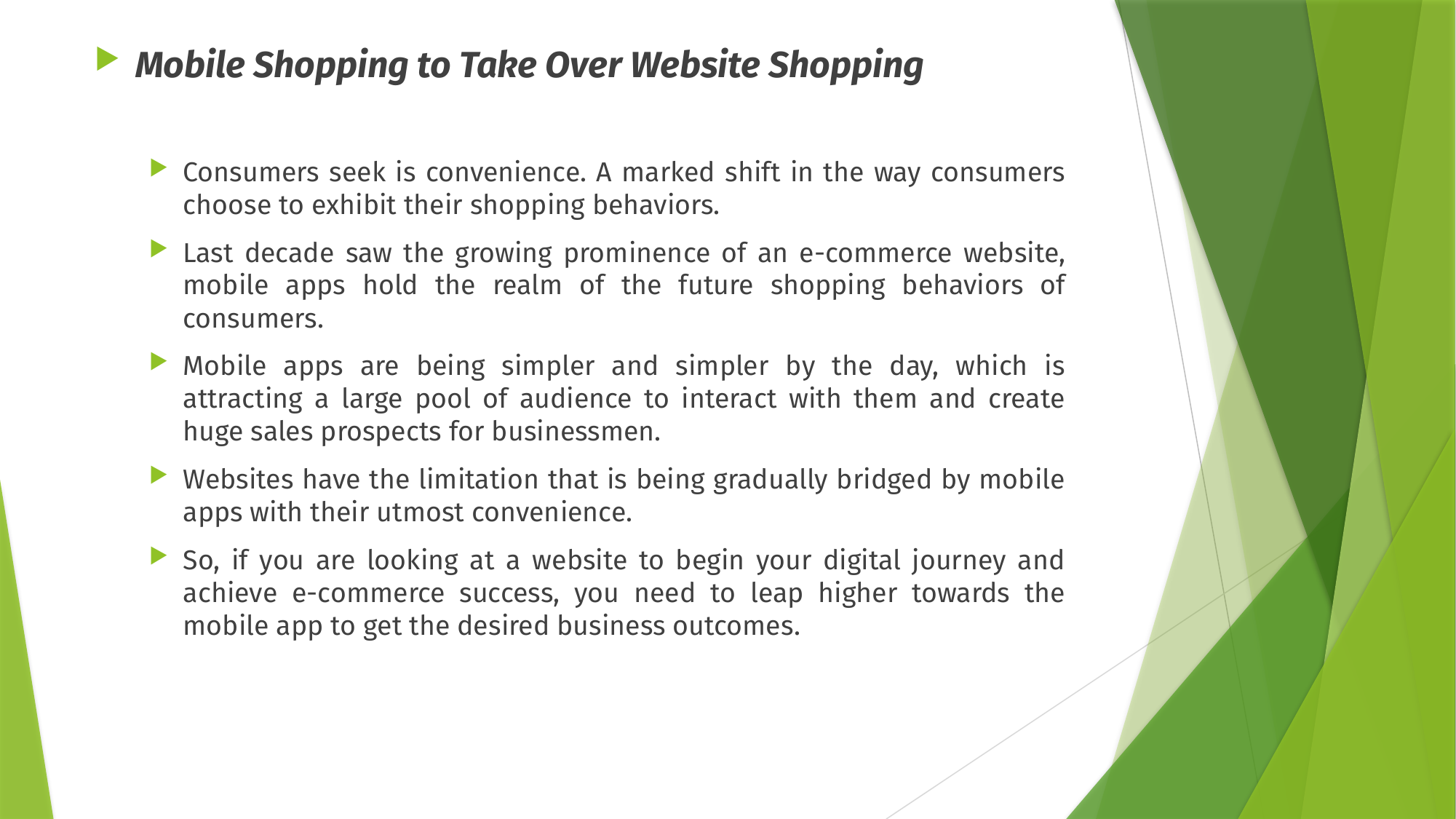

Mobile Shopping to Take Over Website Shopping

Consumers seek is convenience. A marked shift in the way consumers choose to exhibit their shopping behaviors.
Last decade saw the growing prominence of an e-commerce website, mobile apps hold the realm of the future shopping behaviors of consumers.
Mobile apps are being simpler and simpler by the day, which is attracting a large pool of audience to interact with them and create huge sales prospects for businessmen.
Websites have the limitation that is being gradually bridged by mobile apps with their utmost convenience.
So, if you are looking at a website to begin your digital journey and achieve e-commerce success, you need to leap higher towards the mobile app to get the desired business outcomes.